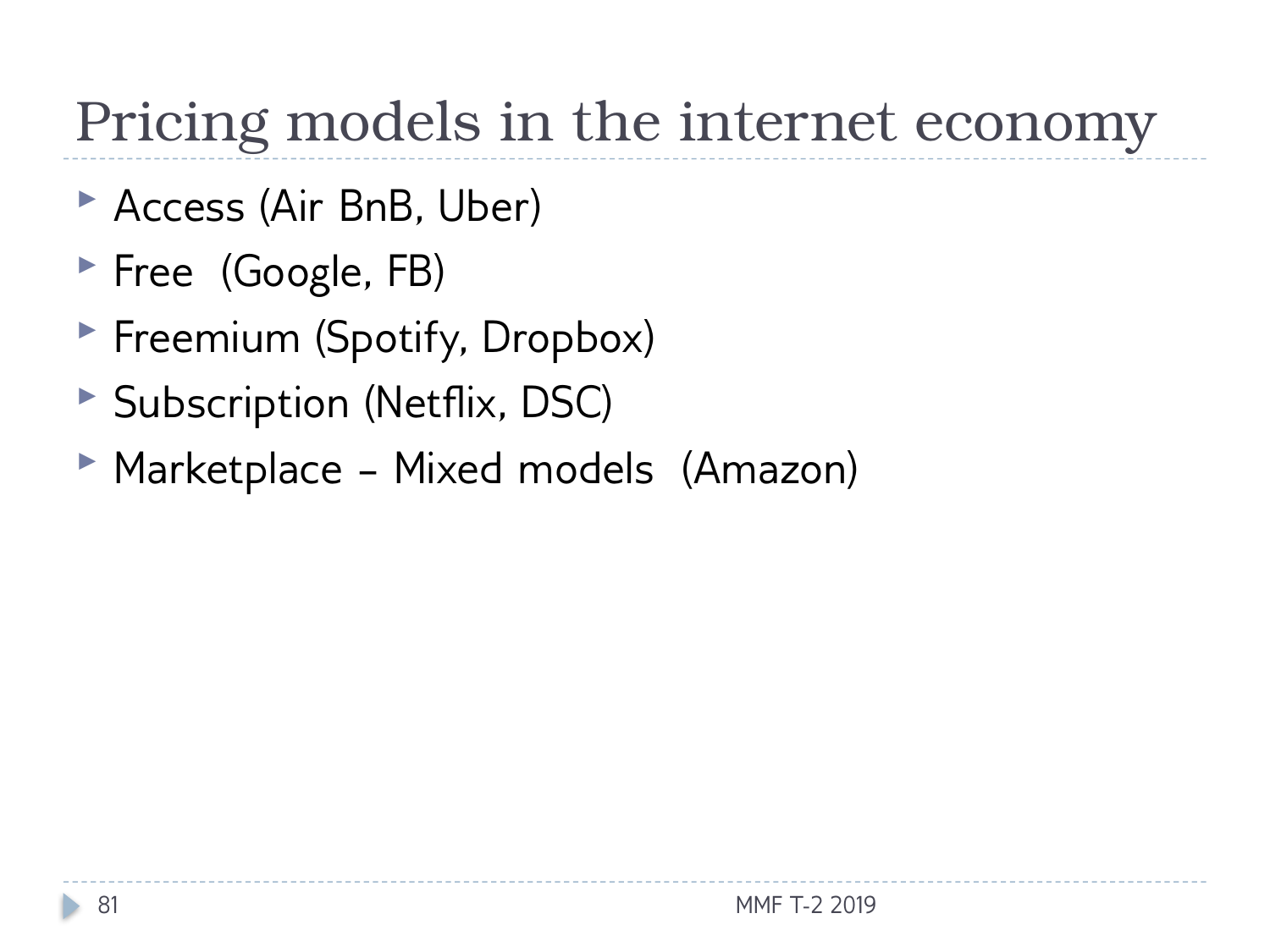

# Pricing models in the internet economy
Access (Air BnB, Uber)
Free  (Google, FB)
Freemium (Spotify, Dropbox)
Subscription (Netflix, DSC)
Marketplace – Mixed models  (Amazon)
81
MMF T-2 2019